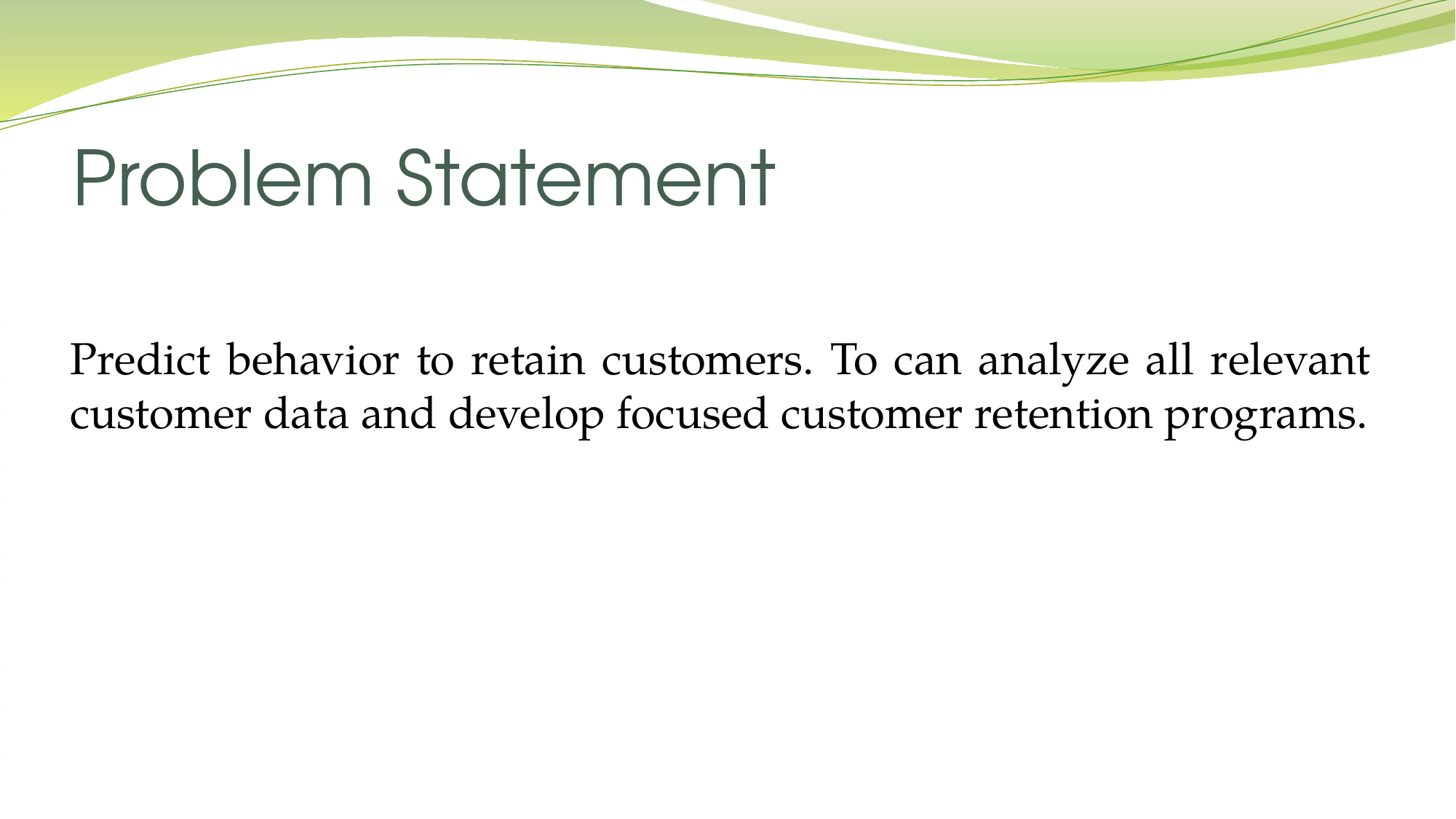

# Problem Statement
Predict behavior to retain customers. To can analyze all relevant customer data and develop focused customer retention programs.